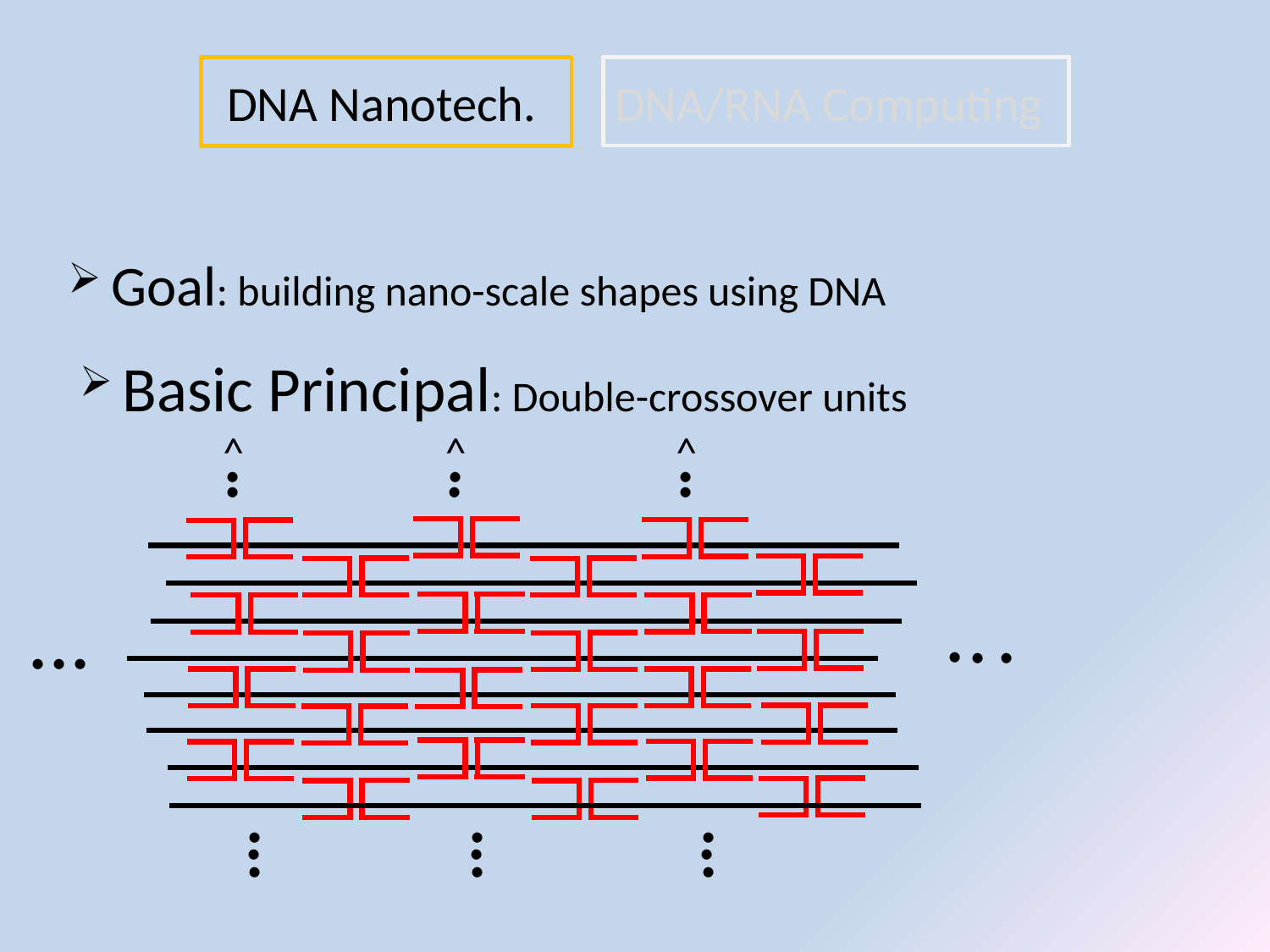

# DNA Nanotech.       DNA/RNA Computing

 Goal: building nano-scale shapes using DNA
 Basic Principal: Double-crossover units
	 ^ 	      ^           ^
	 .	      .           .
	 .	      .           .
.
.
.
.
.
.
	 .	      .           .
	 .	      .           .
	 .	      .           .